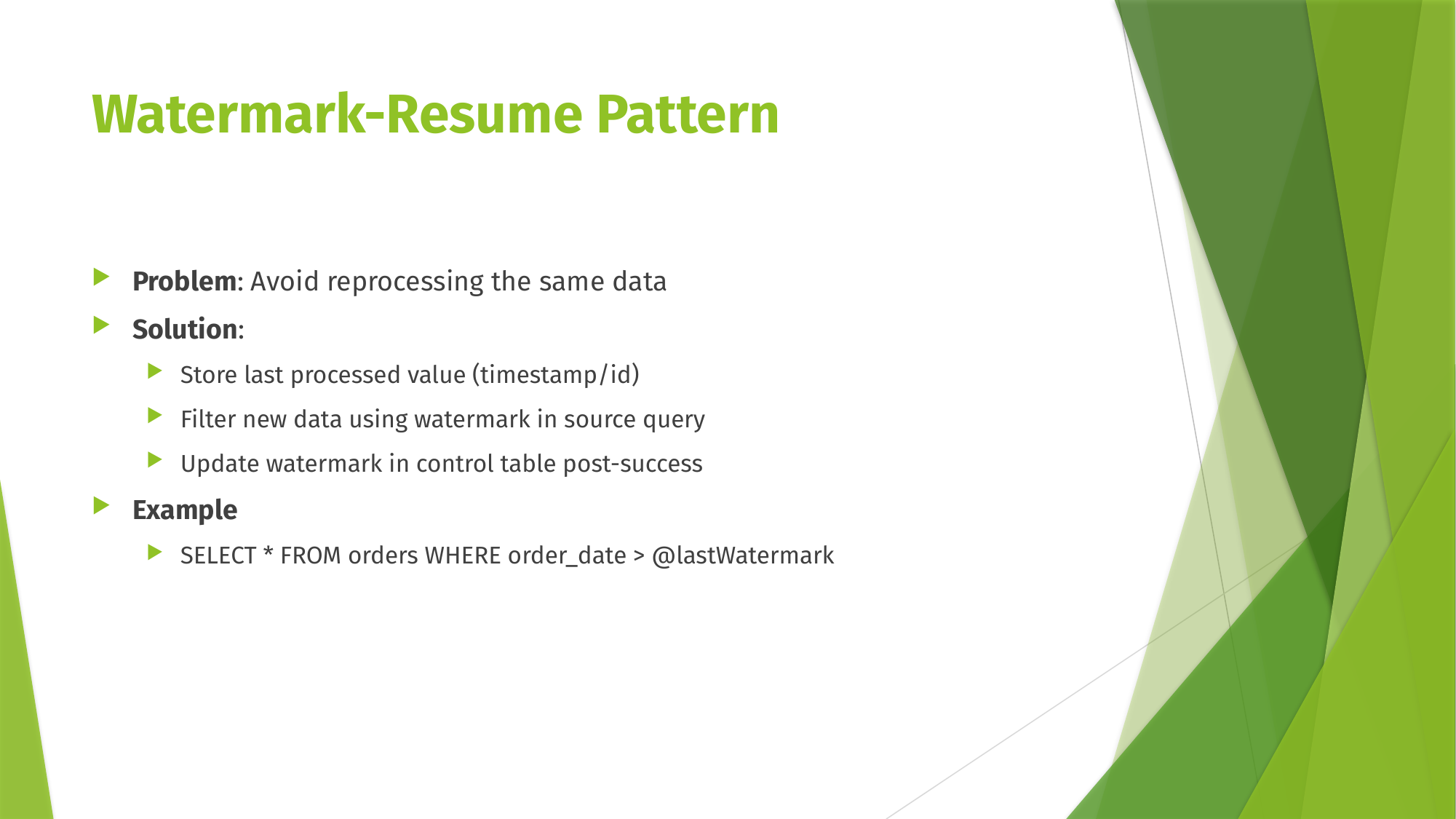

# Watermark-Resume Pattern
Problem: Avoid reprocessing the same data
Solution:
Store last processed value (timestamp/id)
Filter new data using watermark in source query
Update watermark in control table post-success
Example
SELECT * FROM orders WHERE order_date > @lastWatermark